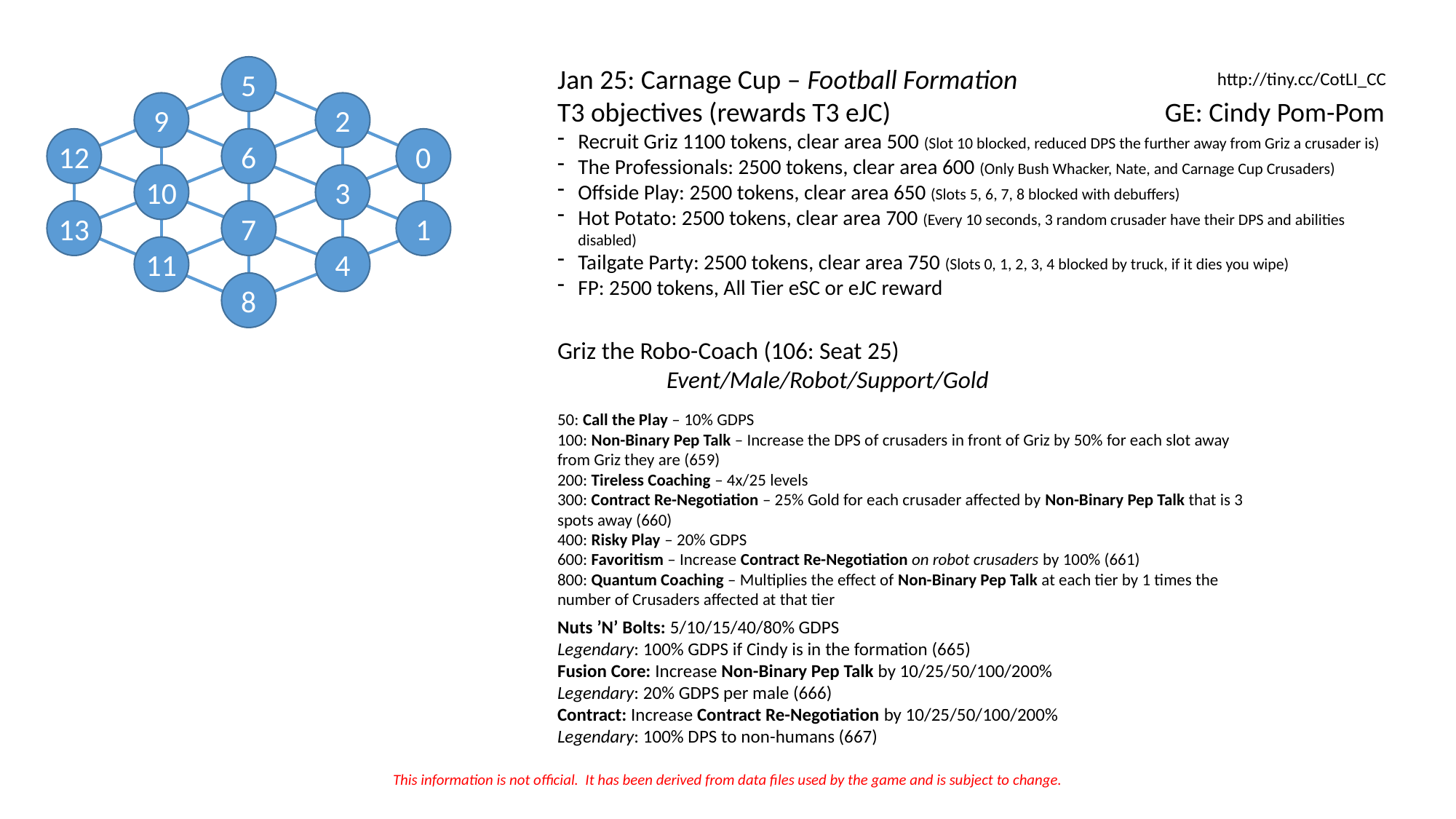

5
9
2
12
6
0
10
3
13
7
1
11
4
8
Jan 25: Carnage Cup – Football Formation
T3 objectives (rewards T3 eJC)		          GE: Cindy Pom-Pom
Recruit Griz 1100 tokens, clear area 500 (Slot 10 blocked, reduced DPS the further away from Griz a crusader is)
The Professionals: 2500 tokens, clear area 600 (Only Bush Whacker, Nate, and Carnage Cup Crusaders)
Offside Play: 2500 tokens, clear area 650 (Slots 5, 6, 7, 8 blocked with debuffers)
Hot Potato: 2500 tokens, clear area 700 (Every 10 seconds, 3 random crusader have their DPS and abilities disabled)
Tailgate Party: 2500 tokens, clear area 750 (Slots 0, 1, 2, 3, 4 blocked by truck, if it dies you wipe)
FP: 2500 tokens, All Tier eSC or eJC reward
http://tiny.cc/CotLI_CC
Griz the Robo-Coach (106: Seat 25)
	Event/Male/Robot/Support/Gold
50: Call the Play – 10% GDPS
100: Non-Binary Pep Talk – Increase the DPS of crusaders in front of Griz by 50% for each slot away from Griz they are (659)
200: Tireless Coaching – 4x/25 levels
300: Contract Re-Negotiation – 25% Gold for each crusader affected by Non-Binary Pep Talk that is 3 spots away (660)
400: Risky Play – 20% GDPS
600: Favoritism – Increase Contract Re-Negotiation on robot crusaders by 100% (661)
800: Quantum Coaching – Multiplies the effect of Non-Binary Pep Talk at each tier by 1 times the number of Crusaders affected at that tier
Nuts ’N’ Bolts: 5/10/15/40/80% GDPS
Legendary: 100% GDPS if Cindy is in the formation (665)
Fusion Core: Increase Non-Binary Pep Talk by 10/25/50/100/200%
Legendary: 20% GDPS per male (666)
Contract: Increase Contract Re-Negotiation by 10/25/50/100/200%
Legendary: 100% DPS to non-humans (667)
This information is not official.  It has been derived from data files used by the game and is subject to change.